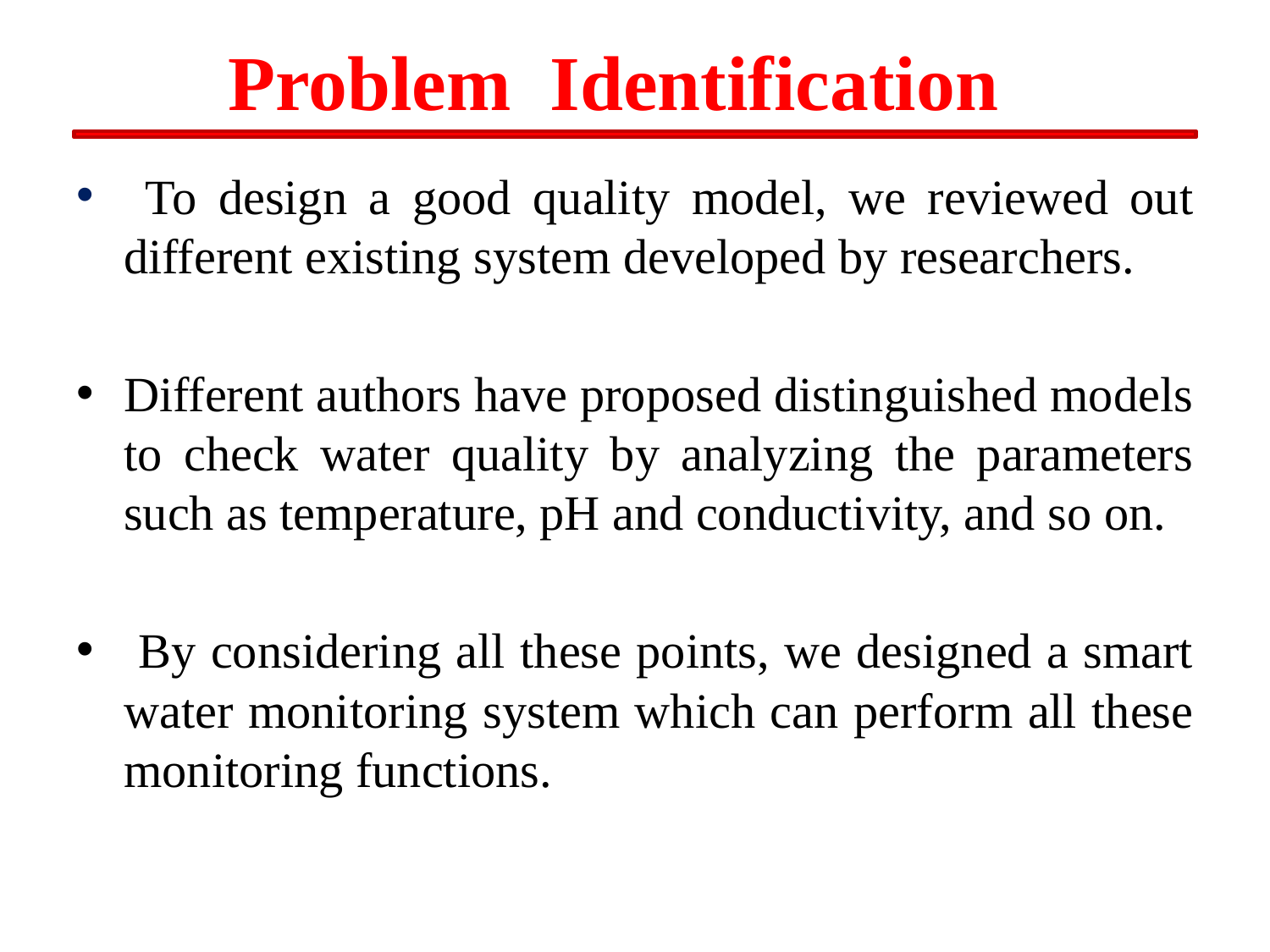

# Problem  Identification

 To design a good quality model, we reviewed out different existing system developed by researchers.

Different authors have proposed distinguished models to check water quality by analyzing the parameters such as temperature, pH and conductivity, and so on.

 By considering all these points, we designed a smart water monitoring system which can perform all these monitoring functions.